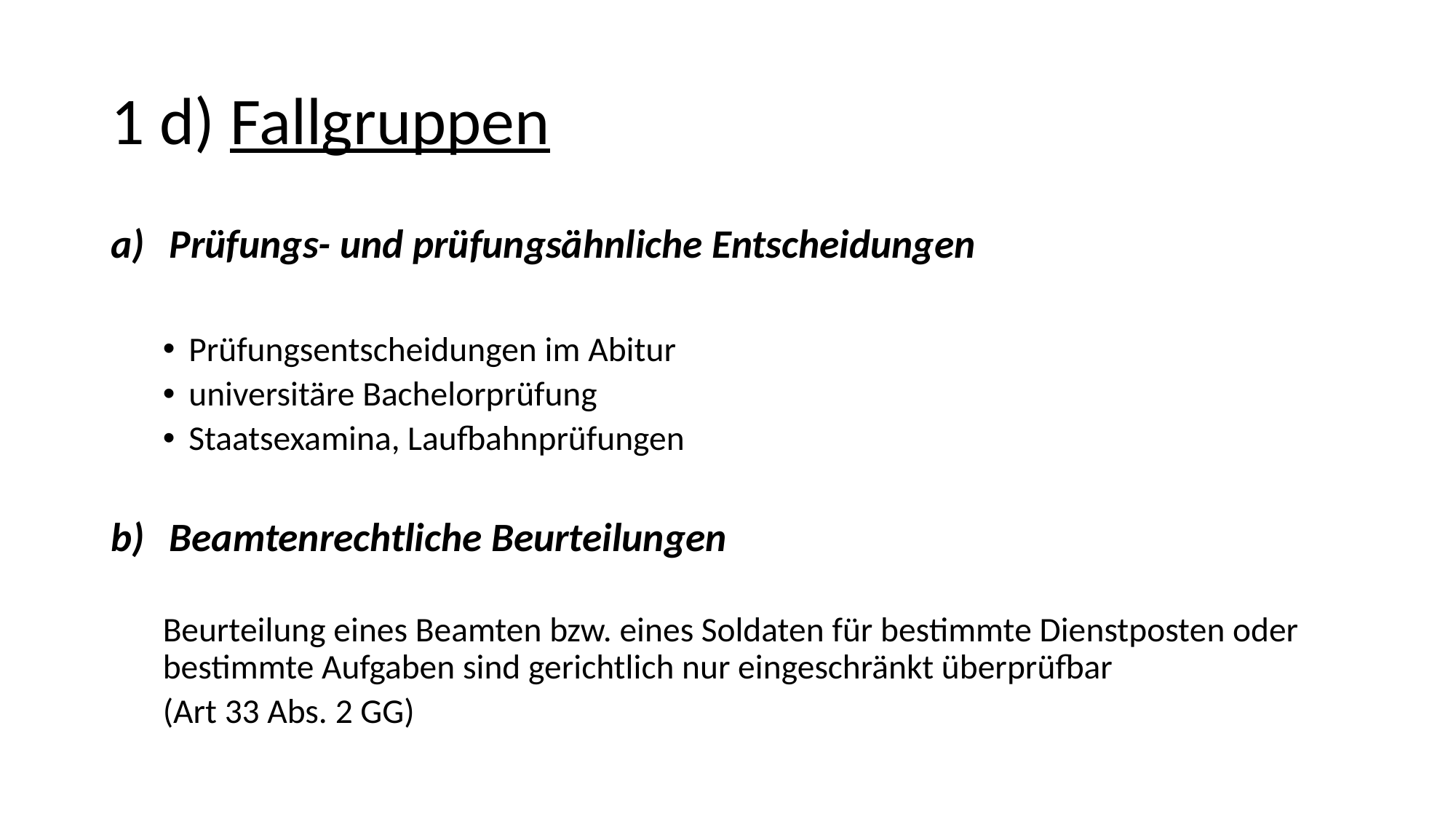

# 1 d) Fallgruppen
Prüfungs- und prüfungsähnliche Entscheidungen

Prüfungsentscheidungen im Abitur
universitäre Bachelorprüfung
Staatsexamina, Laufbahnprüfungen

Beamtenrechtliche Beurteilungen

Beurteilung eines Beamten bzw. eines Soldaten für bestimmte Dienstposten oder bestimmte Aufgaben sind gerichtlich nur eingeschränkt überprüfbar
(Art 33 Abs. 2 GG)